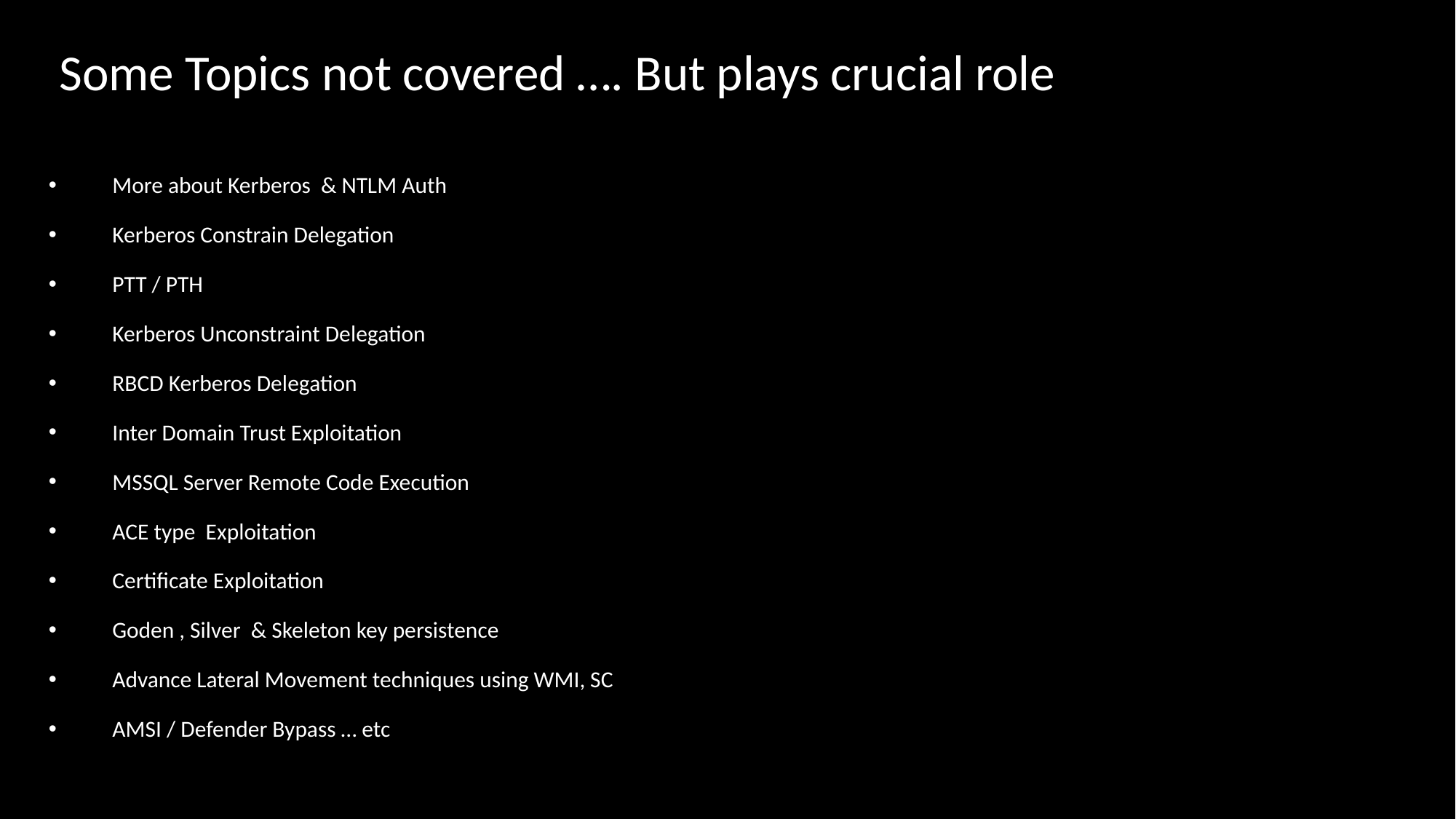

# Some Topics not covered …. But plays crucial role
More about Kerberos  & NTLM Auth

Kerberos Constrain Delegation

PTT / PTH

Kerberos Unconstraint Delegation

RBCD Kerberos Delegation

Inter Domain Trust Exploitation

MSSQL Server Remote Code Execution

ACE type  Exploitation

Certificate Exploitation

Goden , Silver  & Skeleton key persistence

Advance Lateral Movement techniques using WMI, SC

AMSI / Defender Bypass … etc